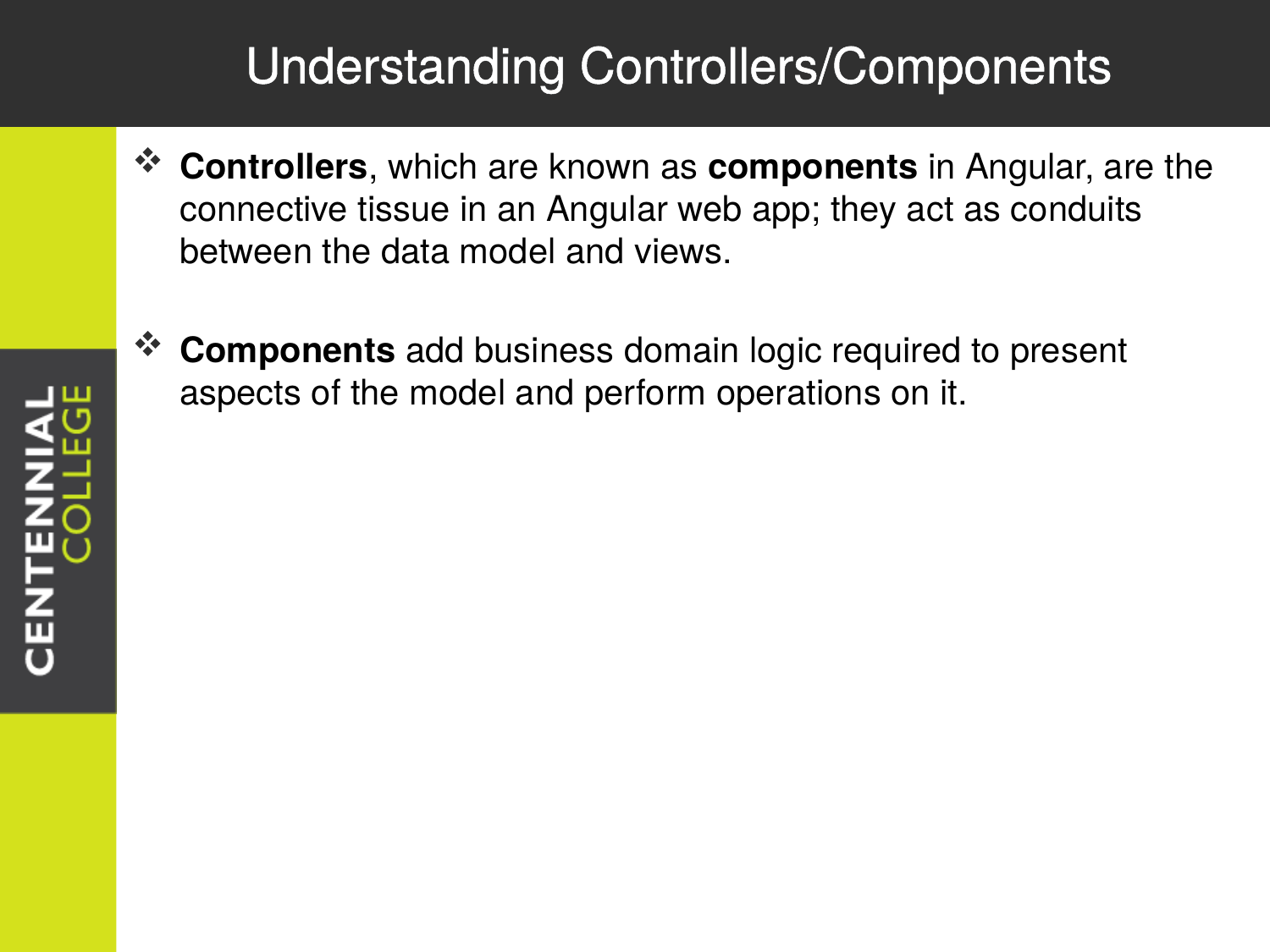

# Understanding Controllers/Components
Controllers, which are known as components in Angular, are the connective tissue in an Angular web app; they act as conduits between the data model and views.

Components add business domain logic required to present aspects of the model and perform operations on it.